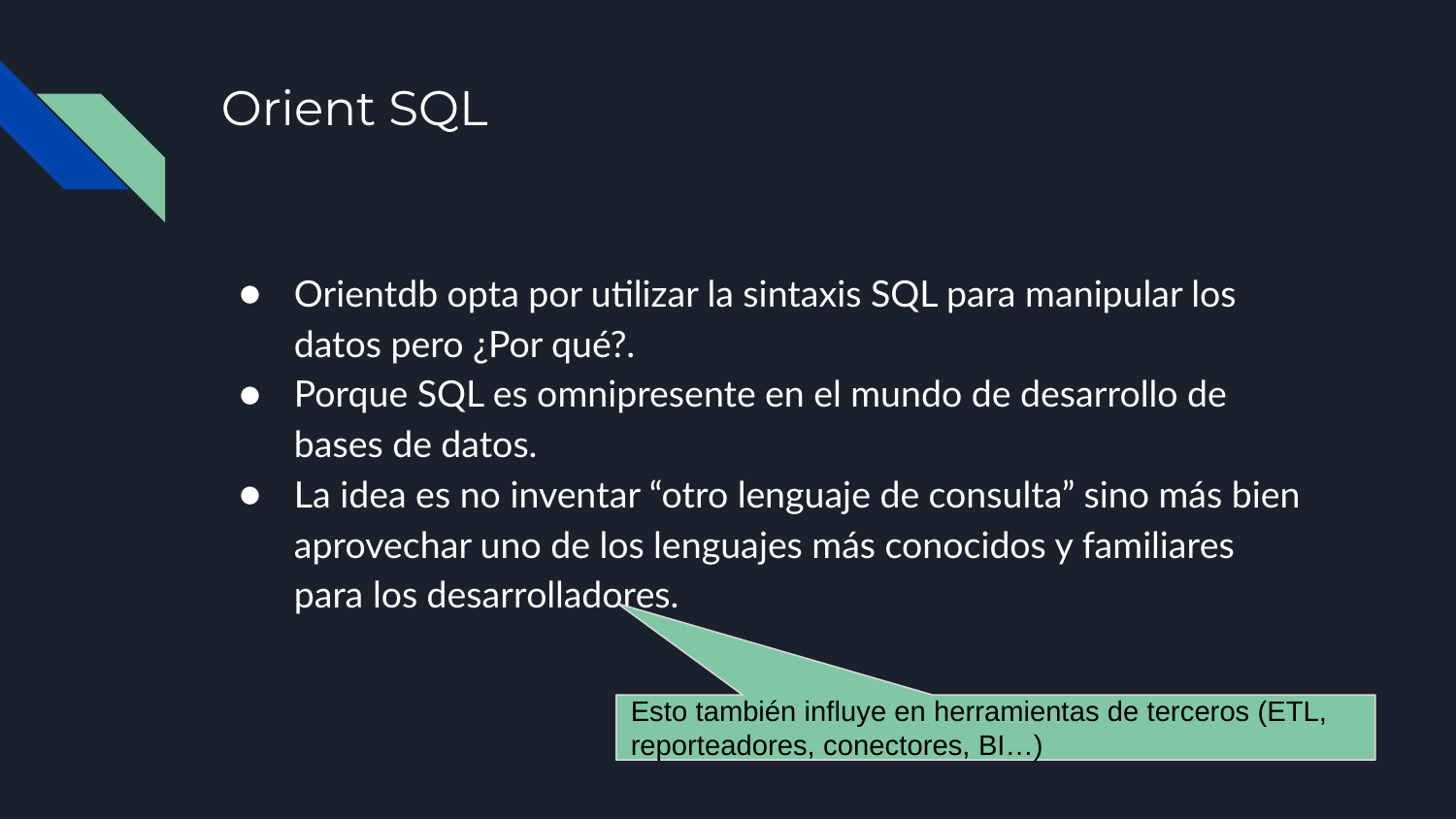

# Orient SQL
Orientdb opta por utilizar la sintaxis SQL para manipular los datos pero ¿Por qué?.
Porque SQL es omnipresente en el mundo de desarrollo de bases de datos.
La idea es no inventar “otro lenguaje de consulta” sino más bien aprovechar uno de los lenguajes más conocidos y familiares para los desarrolladores.
Esto también influye en herramientas de terceros (ETL, reporteadores, conectores, BI…)